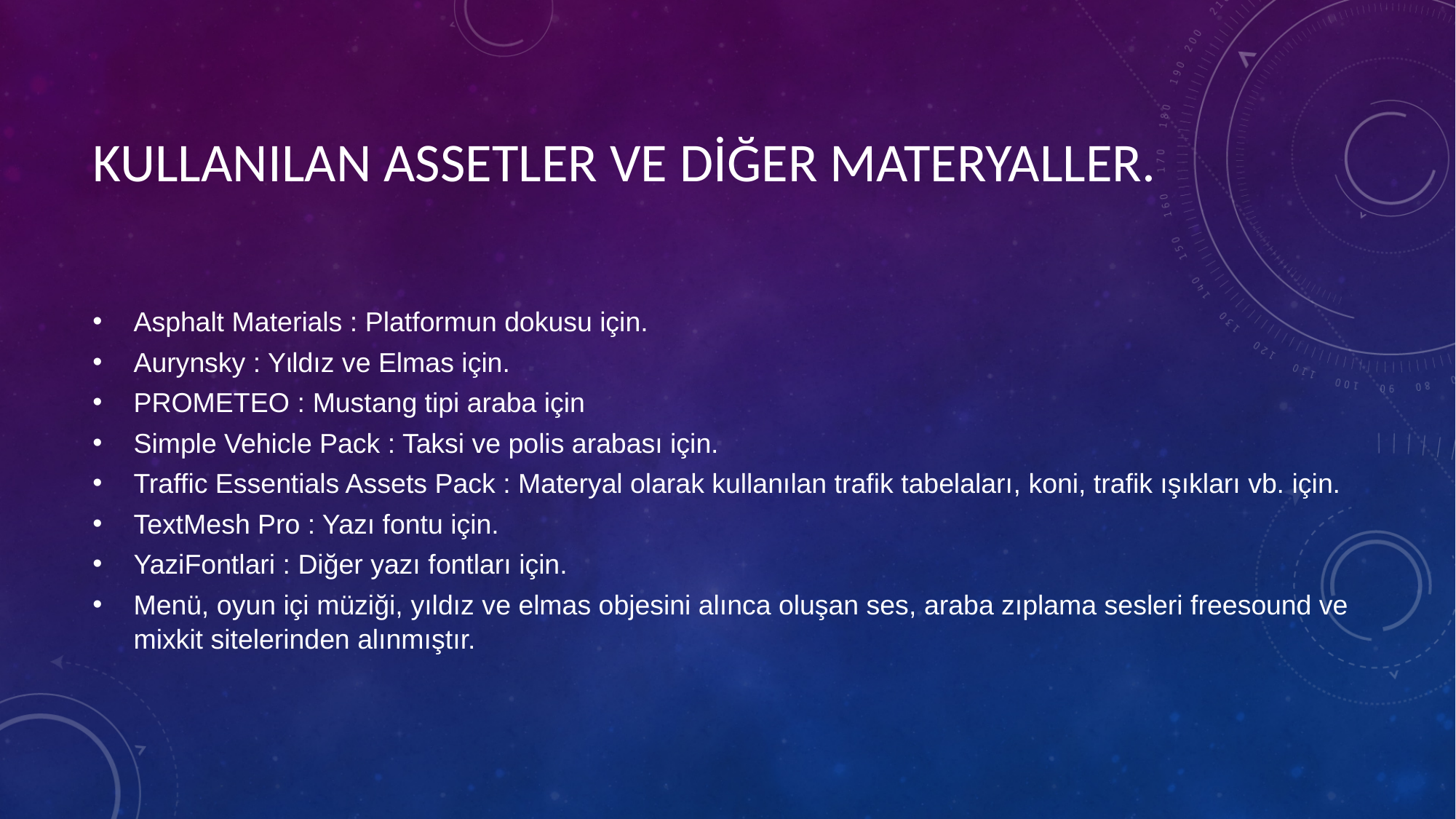

# Kullanılan assetler ve diğer materyaller.
Asphalt Materials : Platformun dokusu için.
Aurynsky : Yιldız ve Elmas için.
PROMETEO : Mustang tipi araba için
Simple Vehicle Pack : Taksi ve polis arabası için.
Traffic Essentials Assets Pack : Materyal olarak kullanılan trafik tabelaları, koni, trafik ışıkları vb. için.
TextMesh Pro : Yazı fontu için.
YaziFontlari : Diğer yazı fontları için.
Menü, oyun içi müziği, yıldız ve elmas objesini alınca oluşan ses, araba zıplama sesleri freesound ve mixkit sitelerinden alınmıştır.